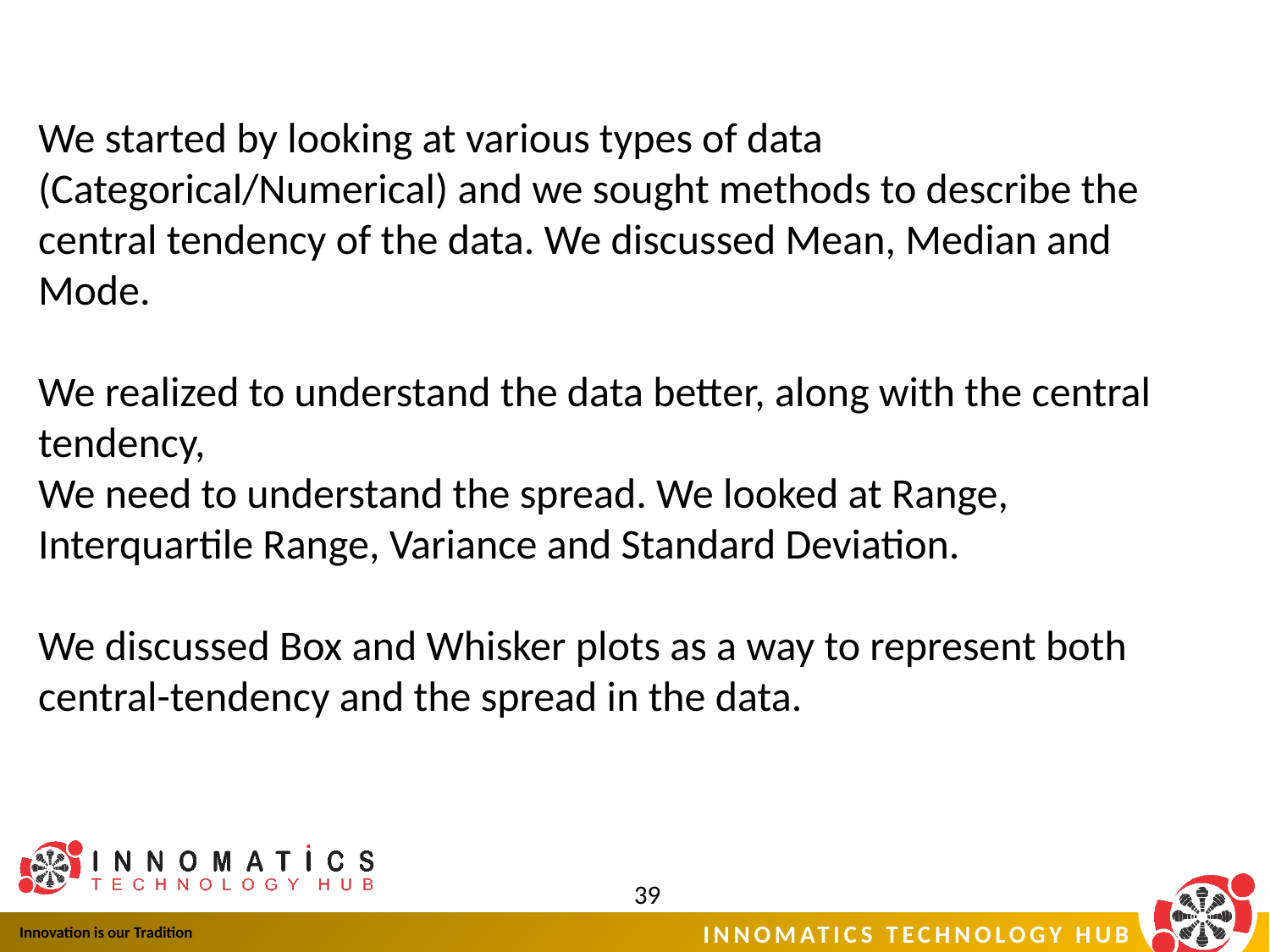

We started by looking at various types of data  (Categorical/Numerical) and we sought methods to describe the central tendency of the data. We discussed Mean, Median and
Mode.

We realized to understand the data better, along with the central tendency,
We need to understand the spread. We looked at Range, Interquartile Range, Variance and Standard Deviation.

We discussed Box and Whisker plots as a way to represent both central-tendency and the spread in the data.